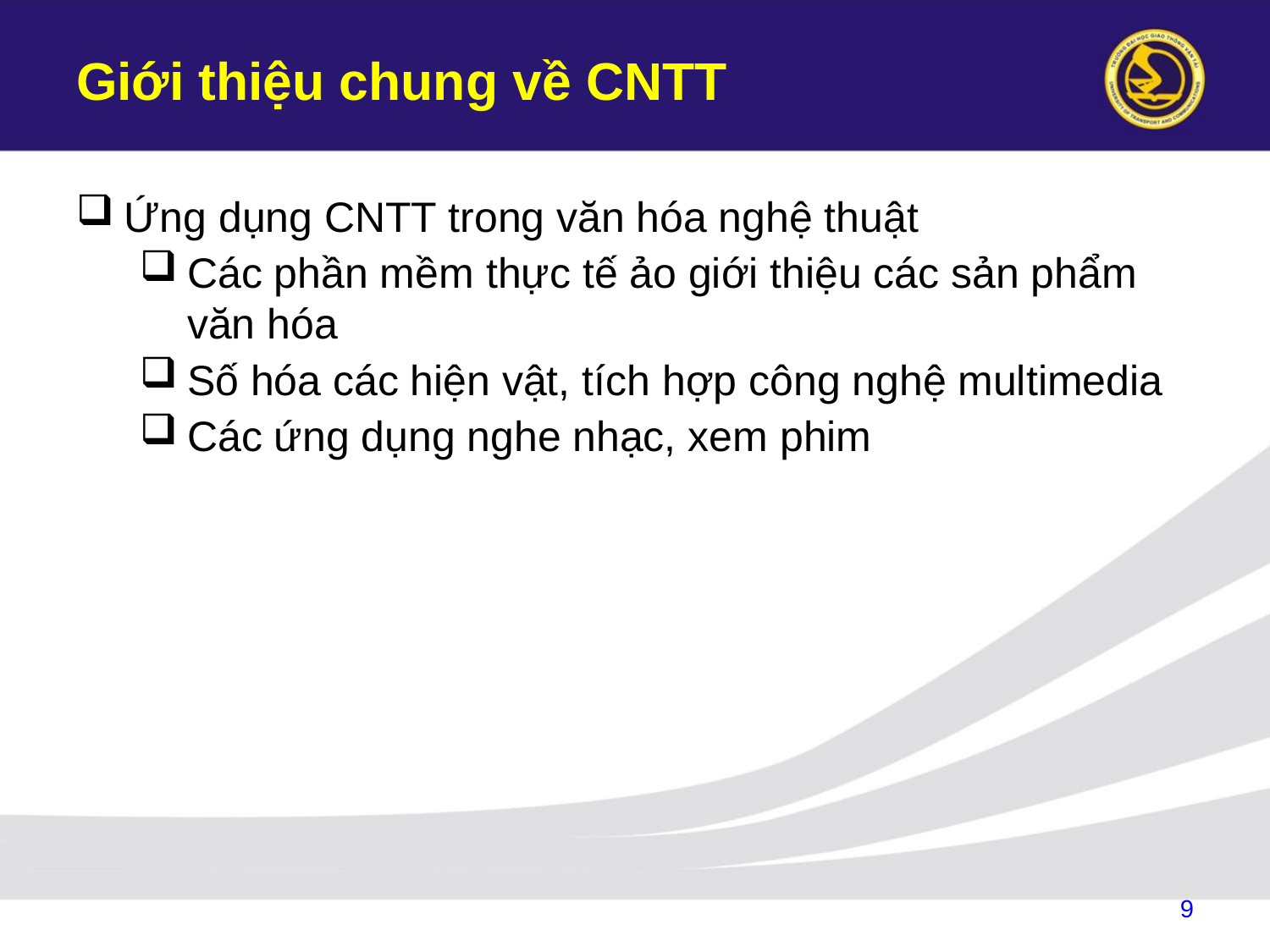

# Giới thiệu chung về CNTT
Ứng dụng CNTT trong văn hóa nghệ thuật
Các phần mềm thực tế ảo giới thiệu các sản phẩm văn hóa
Số hóa các hiện vật, tích hợp công nghệ multimedia
Các ứng dụng nghe nhạc, xem phim

9